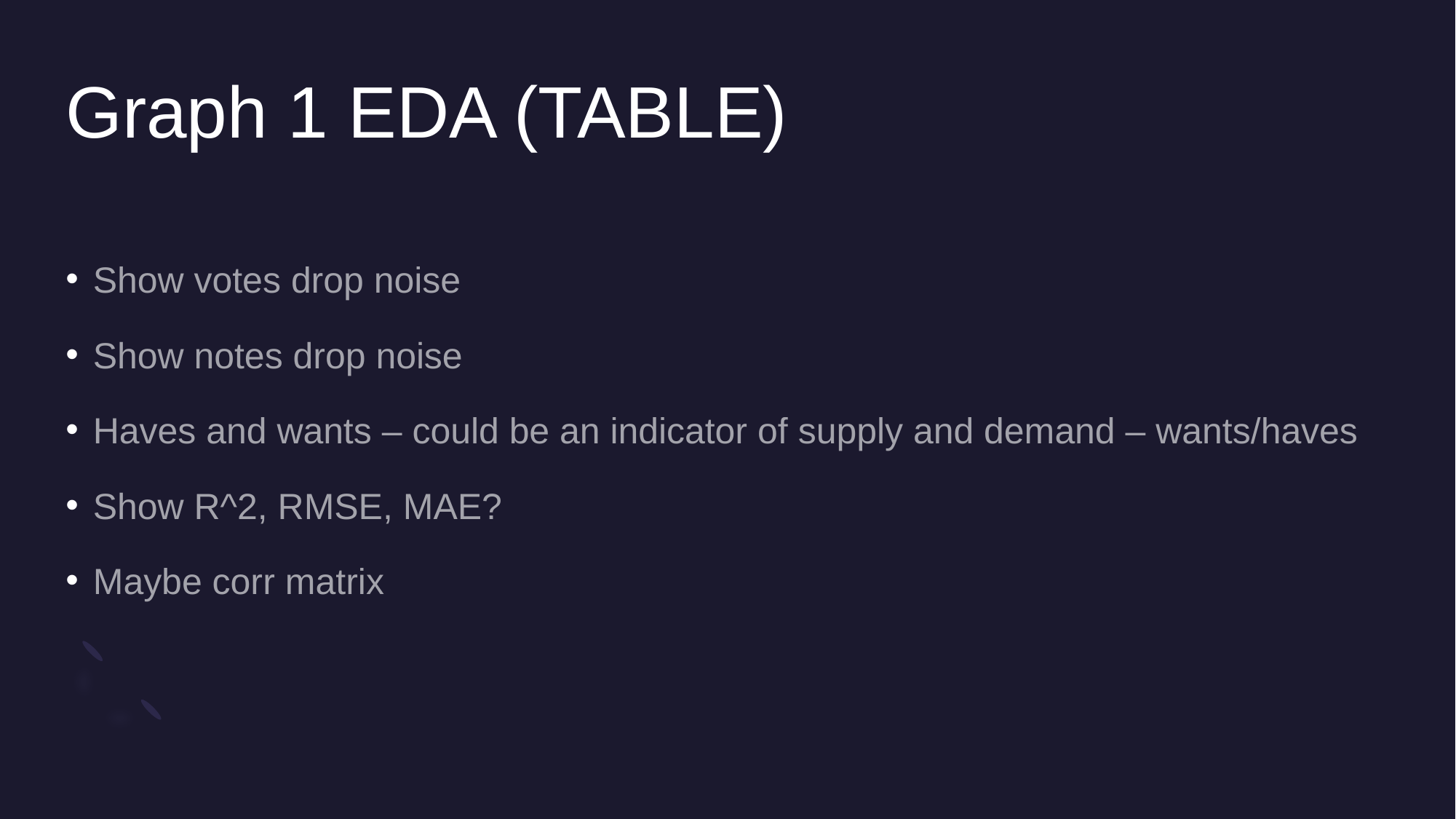

# Graph 1 EDA (TABLE)
Show votes drop noise
Show notes drop noise
Haves and wants – could be an indicator of supply and demand – wants/haves
Show R^2, RMSE, MAE?
Maybe corr matrix